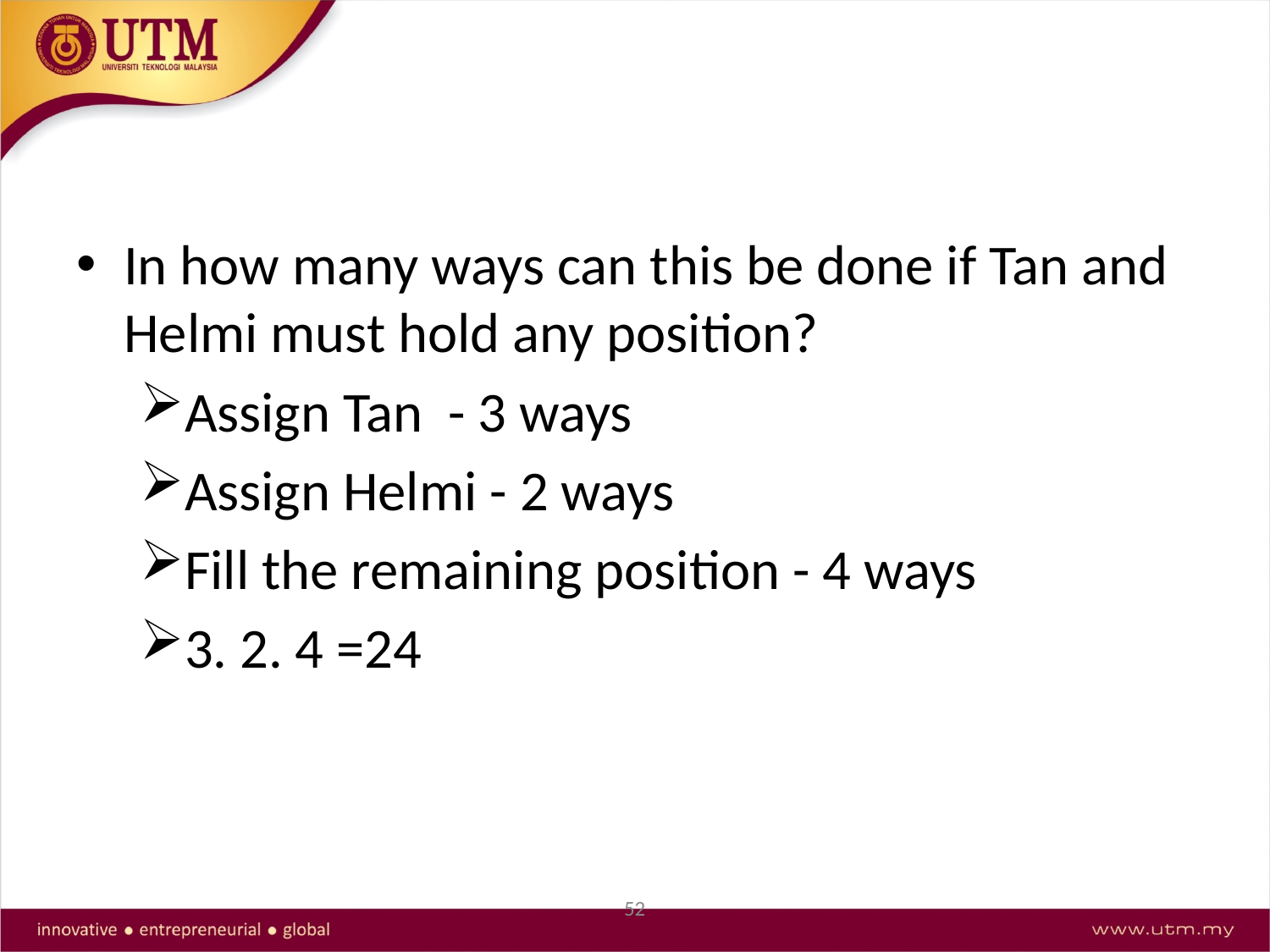

In how many ways can this be done if Tan and Helmi must hold any position?
Assign Tan  - 3 ways
Assign Helmi - 2 ways
Fill the remaining position - 4 ways
3. 2. 4 =24

52